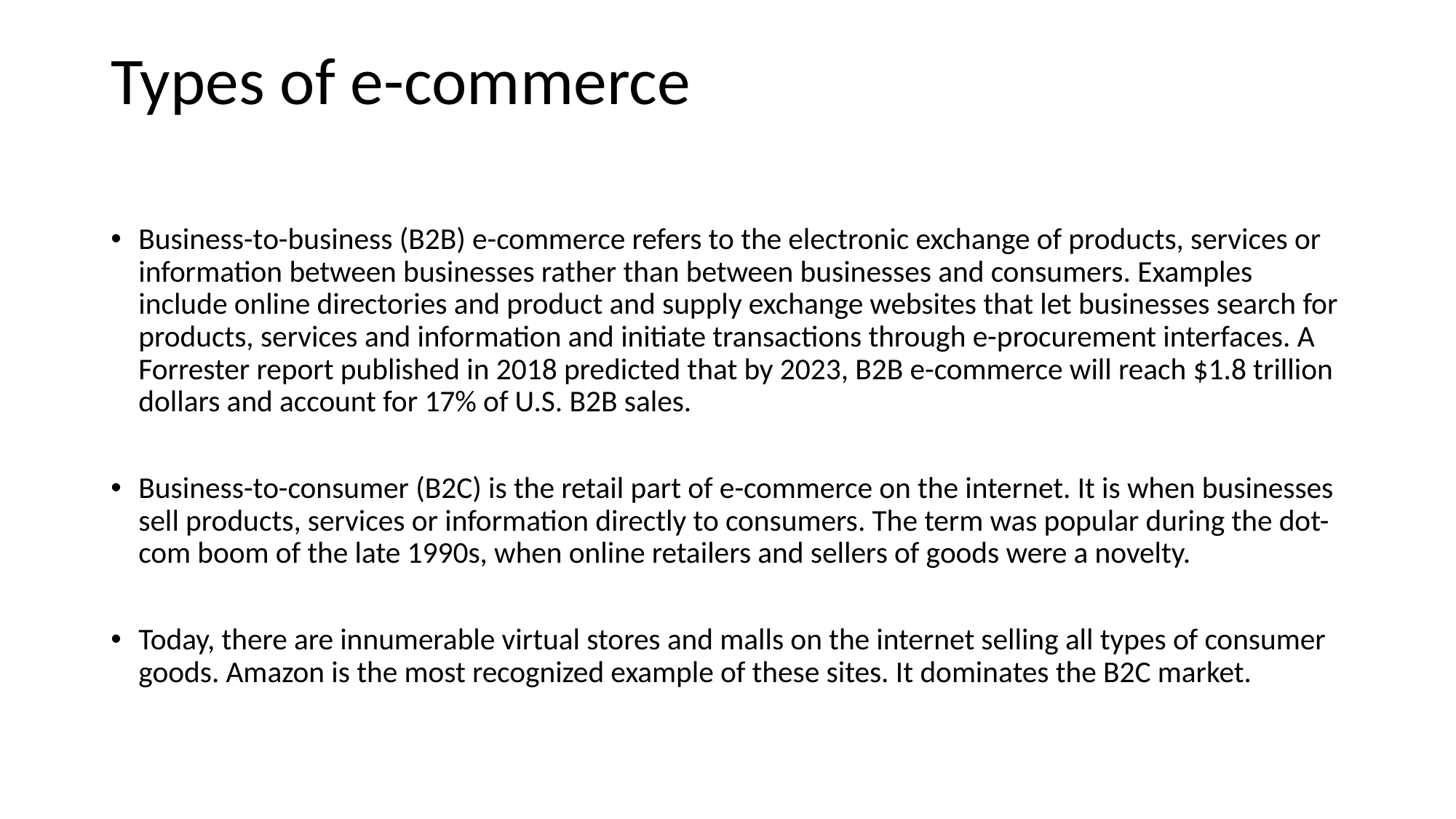

# Types of e-commerce
Business-to-business (B2B) e-commerce refers to the electronic exchange of products, services or information between businesses rather than between businesses and consumers. Examples include online directories and product and supply exchange websites that let businesses search for products, services and information and initiate transactions through e-procurement interfaces. A Forrester report published in 2018 predicted that by 2023, B2B e-commerce will reach $1.8 trillion dollars and account for 17% of U.S. B2B sales.

Business-to-consumer (B2C) is the retail part of e-commerce on the internet. It is when businesses sell products, services or information directly to consumers. The term was popular during the dot-com boom of the late 1990s, when online retailers and sellers of goods were a novelty.

Today, there are innumerable virtual stores and malls on the internet selling all types of consumer goods. Amazon is the most recognized example of these sites. It dominates the B2C market.